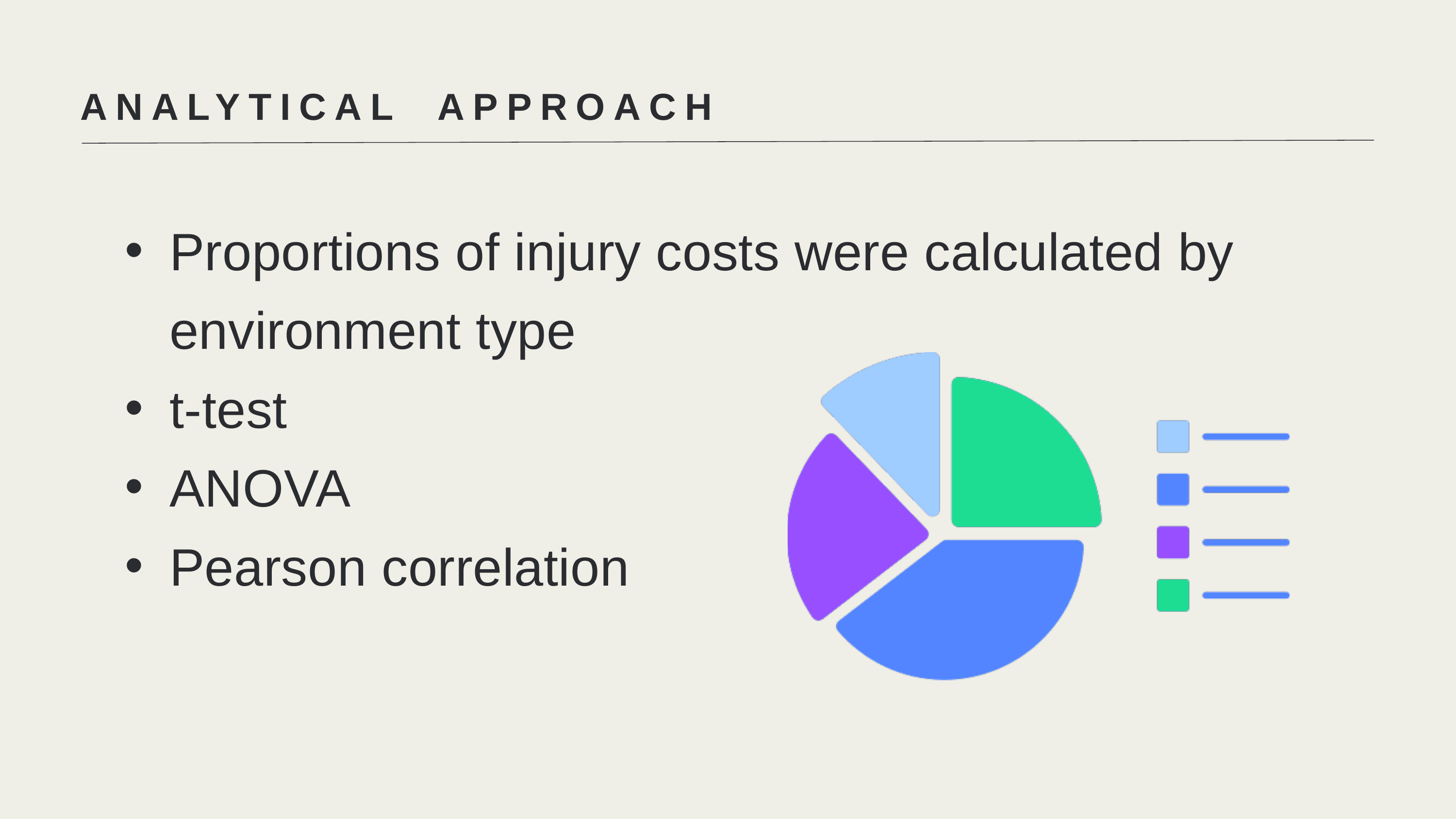

ANALYTICAL  APPROACH

Proportions of injury costs were calculated by environment type
t-test
ANOVA
Pearson correlation